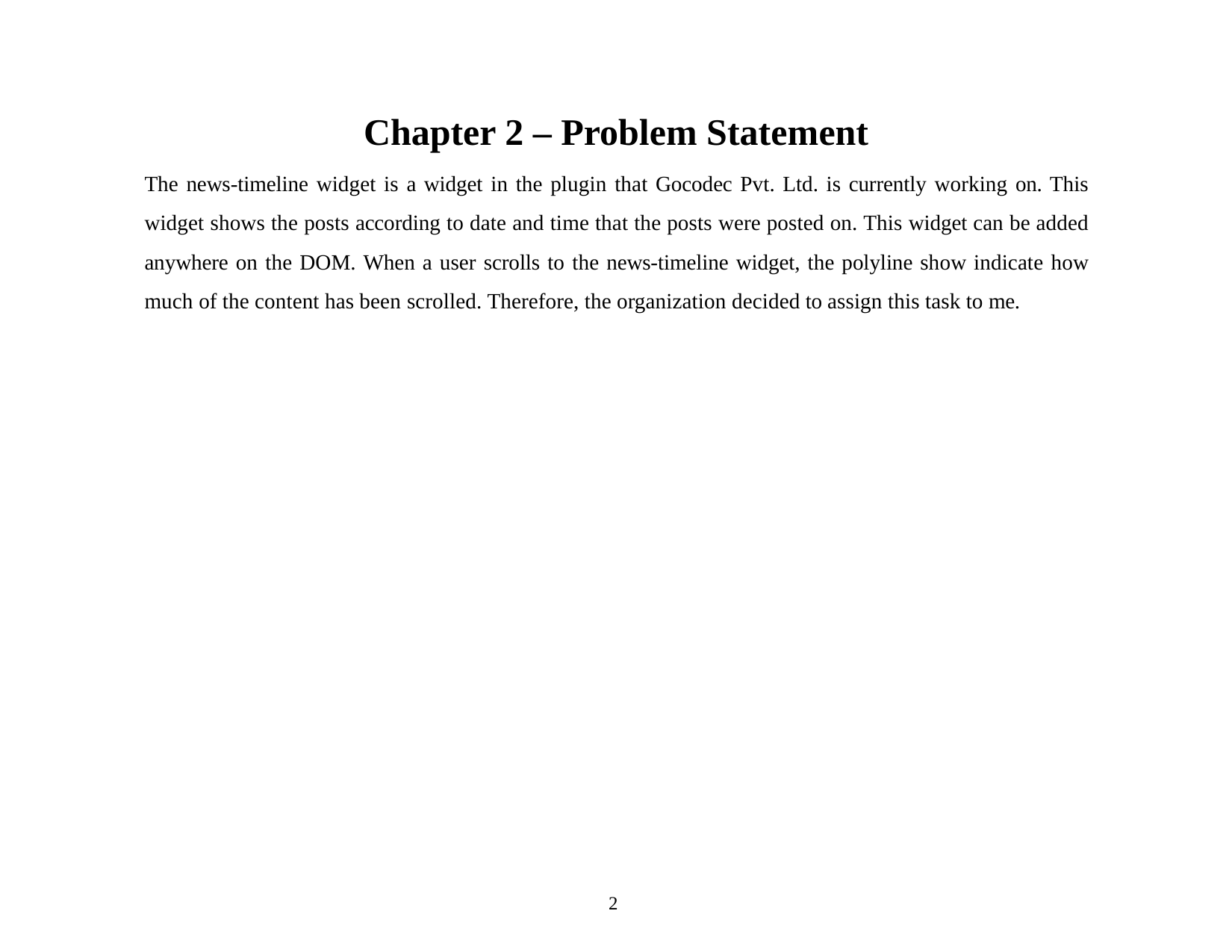

Chapter 2 – Problem Statement
The news-timeline widget is a widget in the plugin that Gocodec Pvt. Ltd. is currently working on. This widget shows the posts according to date and time that the posts were posted on. This widget can be added anywhere on the DOM. When a user scrolls to the news-timeline widget, the polyline show indicate how much of the content has been scrolled. Therefore, the organization decided to assign this task to me.
2